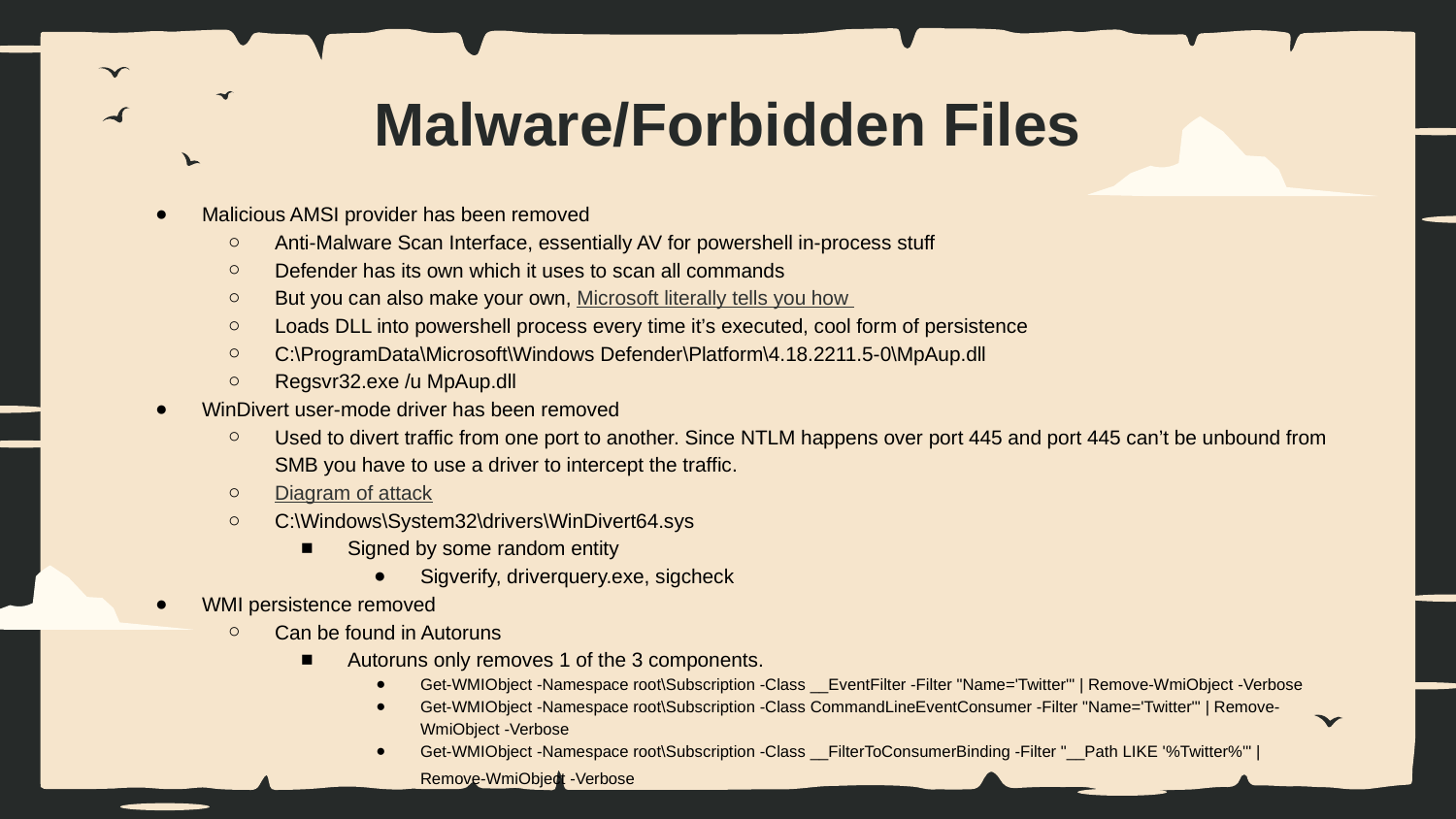

# Malware/Forbidden Files
Malicious AMSI provider has been removed
Anti-Malware Scan Interface, essentially AV for powershell in-process stuff
Defender has its own which it uses to scan all commands
But you can also make your own, Microsoft literally tells you how
Loads DLL into powershell process every time it’s executed, cool form of persistence
C:\ProgramData\Microsoft\Windows Defender\Platform\4.18.2211.5-0\MpAup.dll
Regsvr32.exe /u MpAup.dll
WinDivert user-mode driver has been removed
Used to divert traffic from one port to another. Since NTLM happens over port 445 and port 445 can’t be unbound from SMB you have to use a driver to intercept the traffic.
Diagram of attack
C:\Windows\System32\drivers\WinDivert64.sys
Signed by some random entity
Sigverify, driverquery.exe, sigcheck
WMI persistence removed
Can be found in Autoruns
Autoruns only removes 1 of the 3 components.
Get-WMIObject -Namespace root\Subscription -Class __EventFilter -Filter "Name='Twitter'" | Remove-WmiObject -Verbose
Get-WMIObject -Namespace root\Subscription -Class CommandLineEventConsumer -Filter "Name='Twitter'" | Remove-WmiObject -Verbose
Get-WMIObject -Namespace root\Subscription -Class __FilterToConsumerBinding -Filter "__Path LIKE '%Twitter%'" | Remove-WmiObject -Verbose